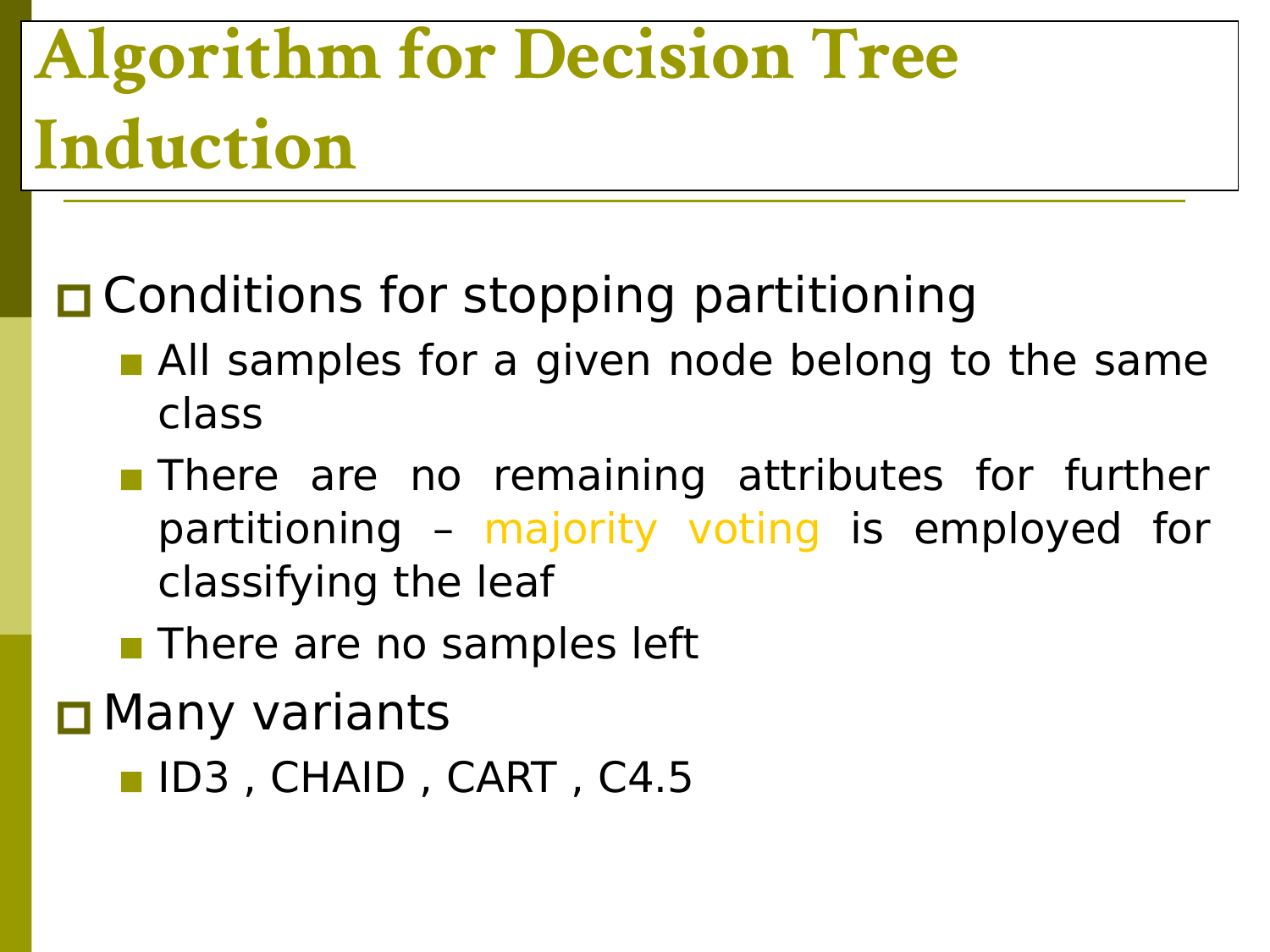

# Algorithm for Decision Tree Induction
Conditions for stopping partitioning
All samples for a given node belong to the same class
There are no remaining attributes for further partitioning – majority voting is employed for classifying the leaf
There are no samples left
Many variants
ID3 , CHAID , CART , C4.5